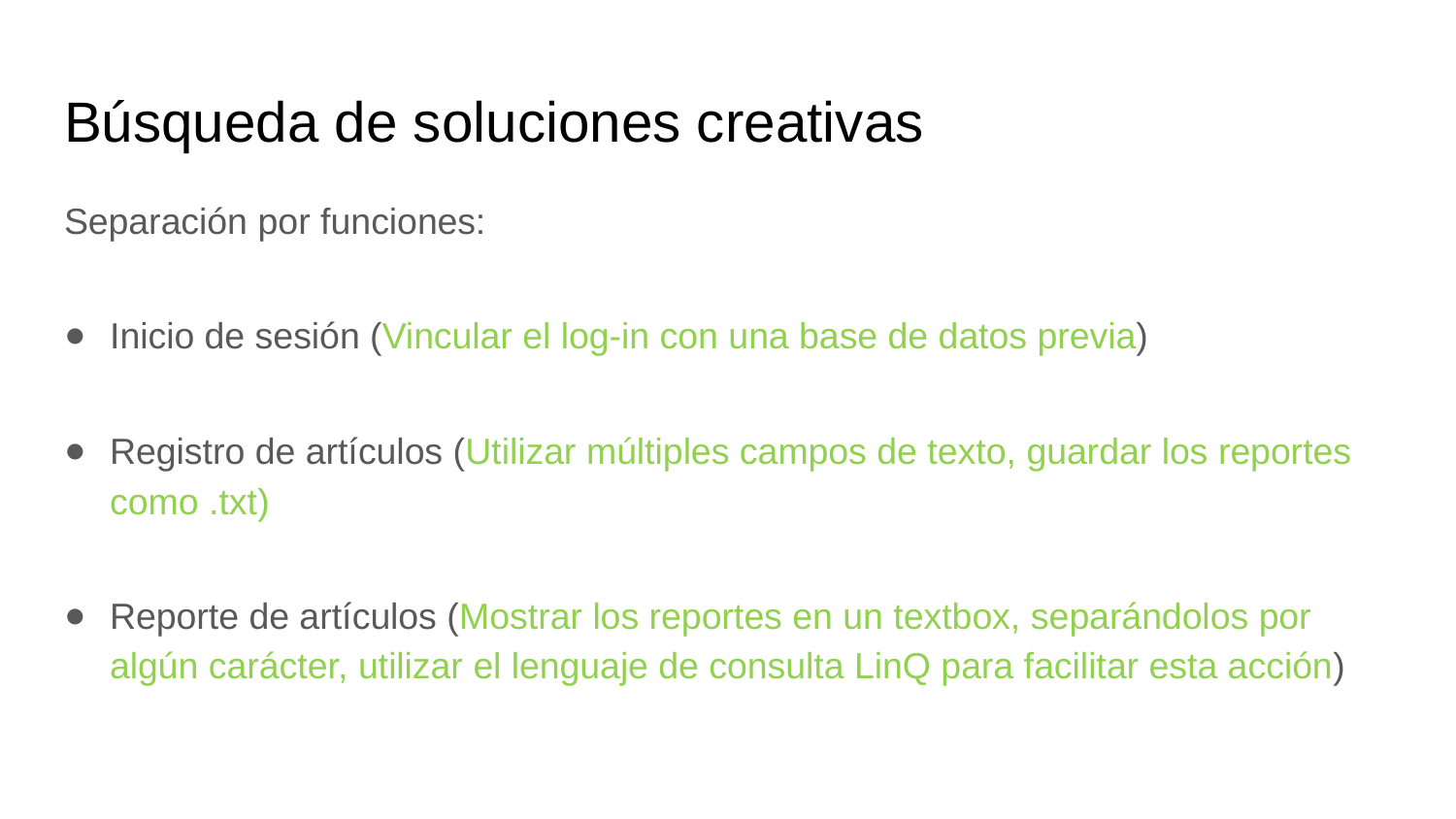

# Búsqueda de soluciones creativas
Separación por funciones:
Inicio de sesión (Vincular el log-in con una base de datos previa)
Registro de artículos (Utilizar múltiples campos de texto, guardar los reportes como .txt)
Reporte de artículos (Mostrar los reportes en un textbox, separándolos por algún carácter, utilizar el lenguaje de consulta LinQ para facilitar esta acción)